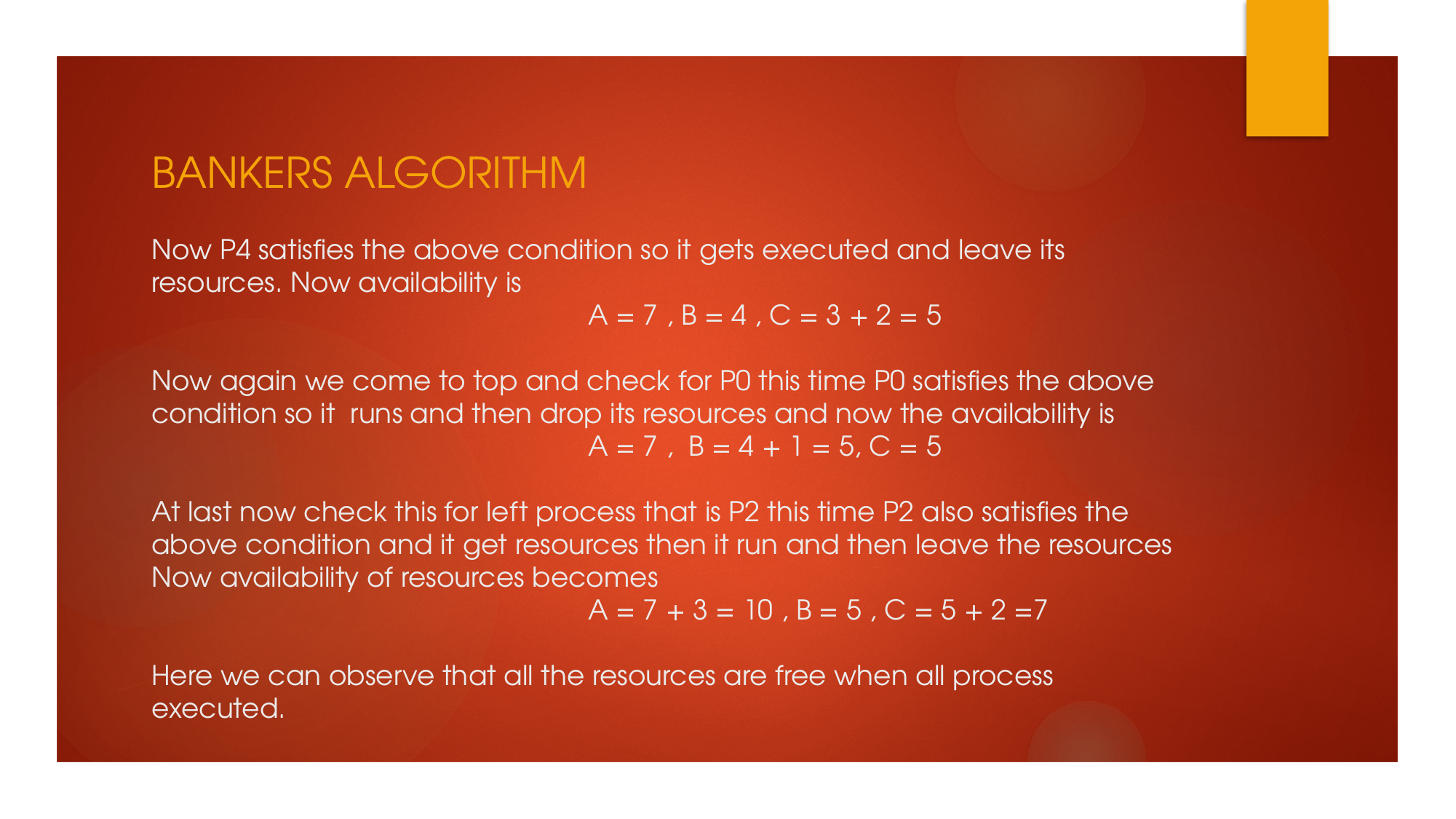

Bankers algorithm
# Now P4 satisfies the above condition so it gets executed and leave its resources. Now availability is A = 7 , B = 4 , C = 3 + 2 = 5 Now again we come to top and check for P0 this time P0 satisfies the above condition so it  runs and then drop its resources and now the availability is A = 7 ,  B = 4 + 1 = 5, C = 5 At last now check this for left process that is P2 this time P2 also satisfies the above condition and it get resources then it run and then leave the resources Now availability of resources becomes A = 7 + 3 = 10 , B = 5 , C = 5 + 2 =7 Here we can observe that all the resources are free when all process executed.